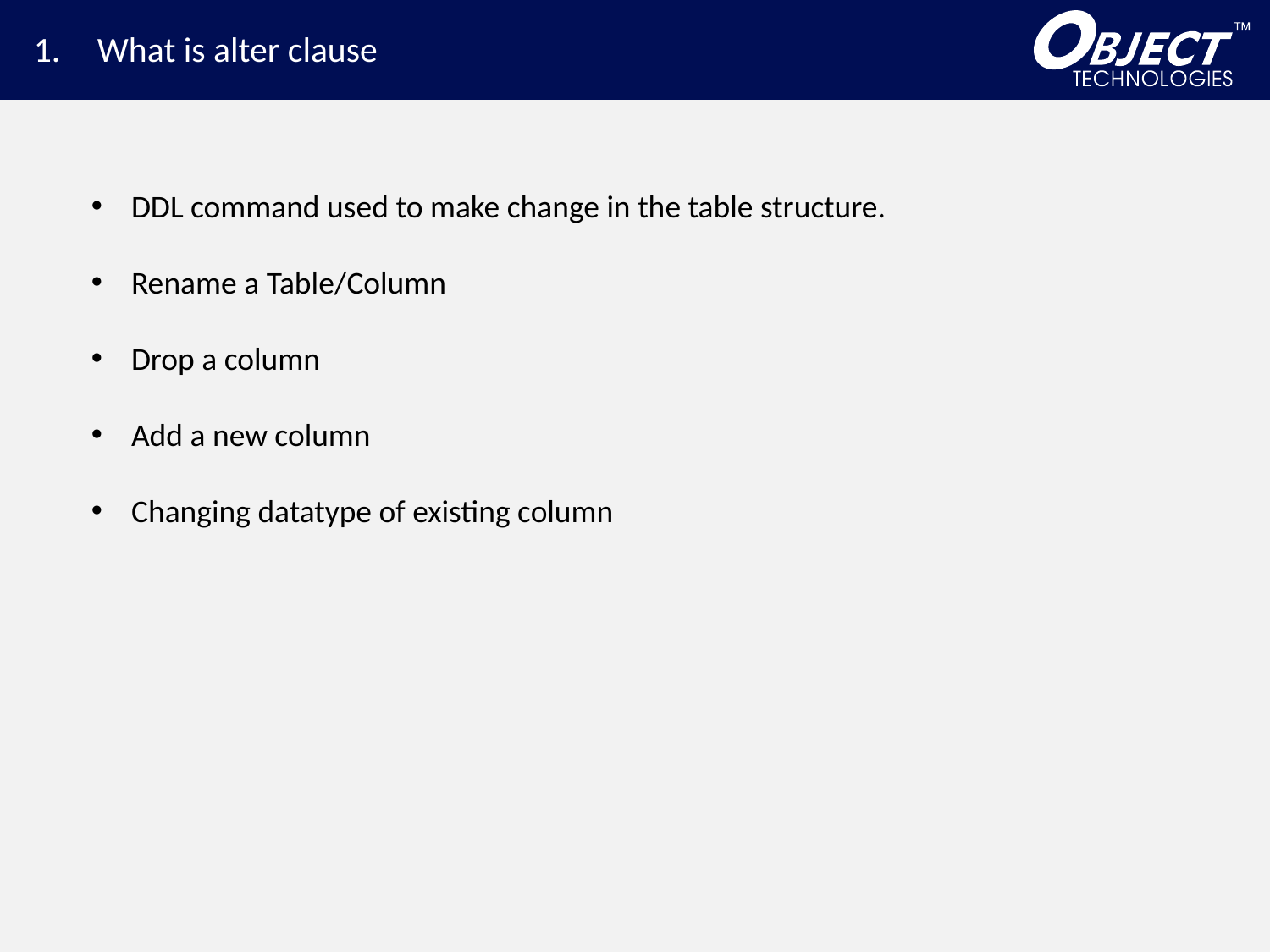

What is alter clause
DDL command used to make change in the table structure.

Rename a Table/Column

Drop a column

Add a new column

Changing datatype of existing column